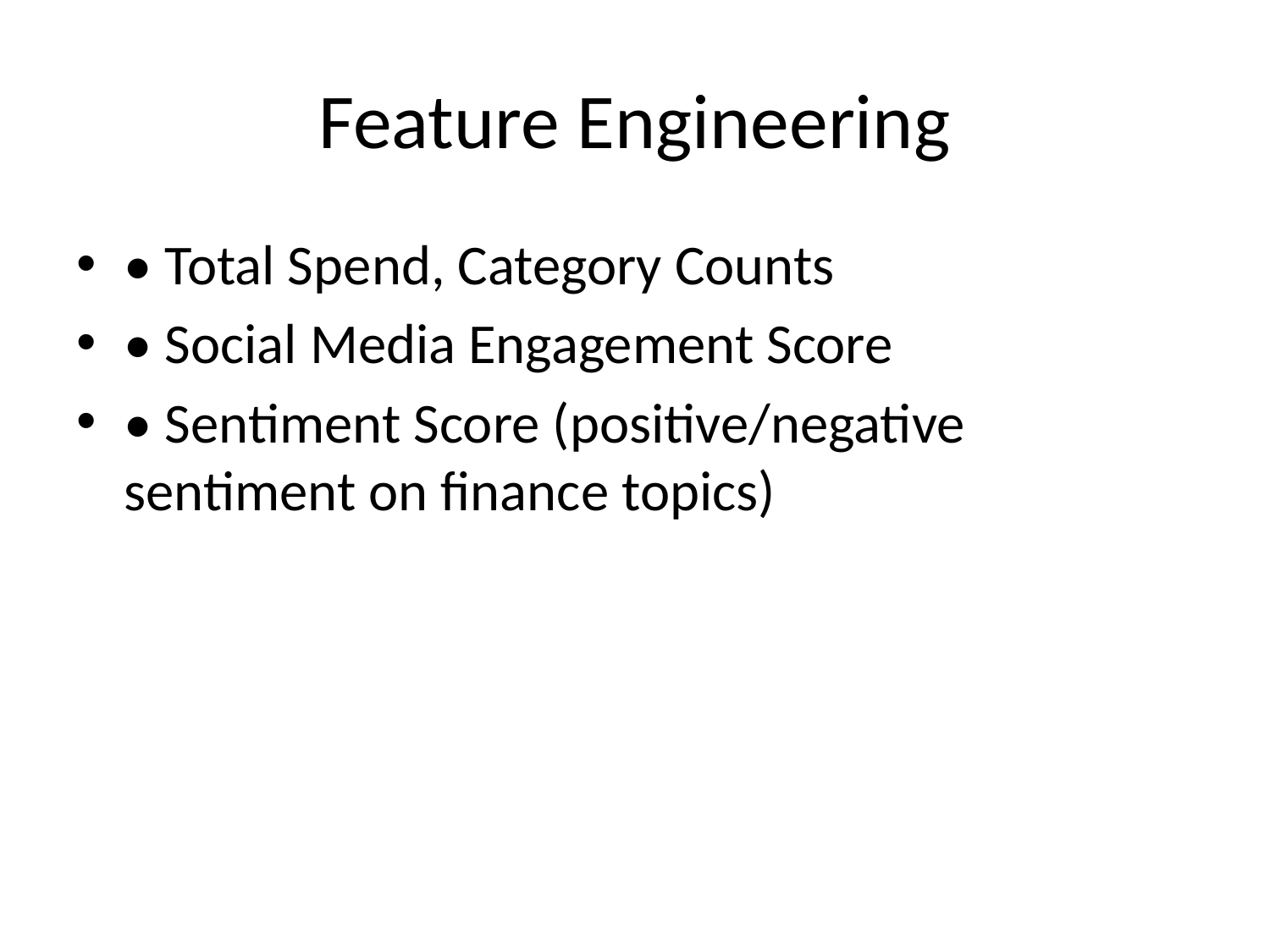

# Feature Engineering
• Total Spend, Category Counts
• Social Media Engagement Score
• Sentiment Score (positive/negative sentiment on finance topics)